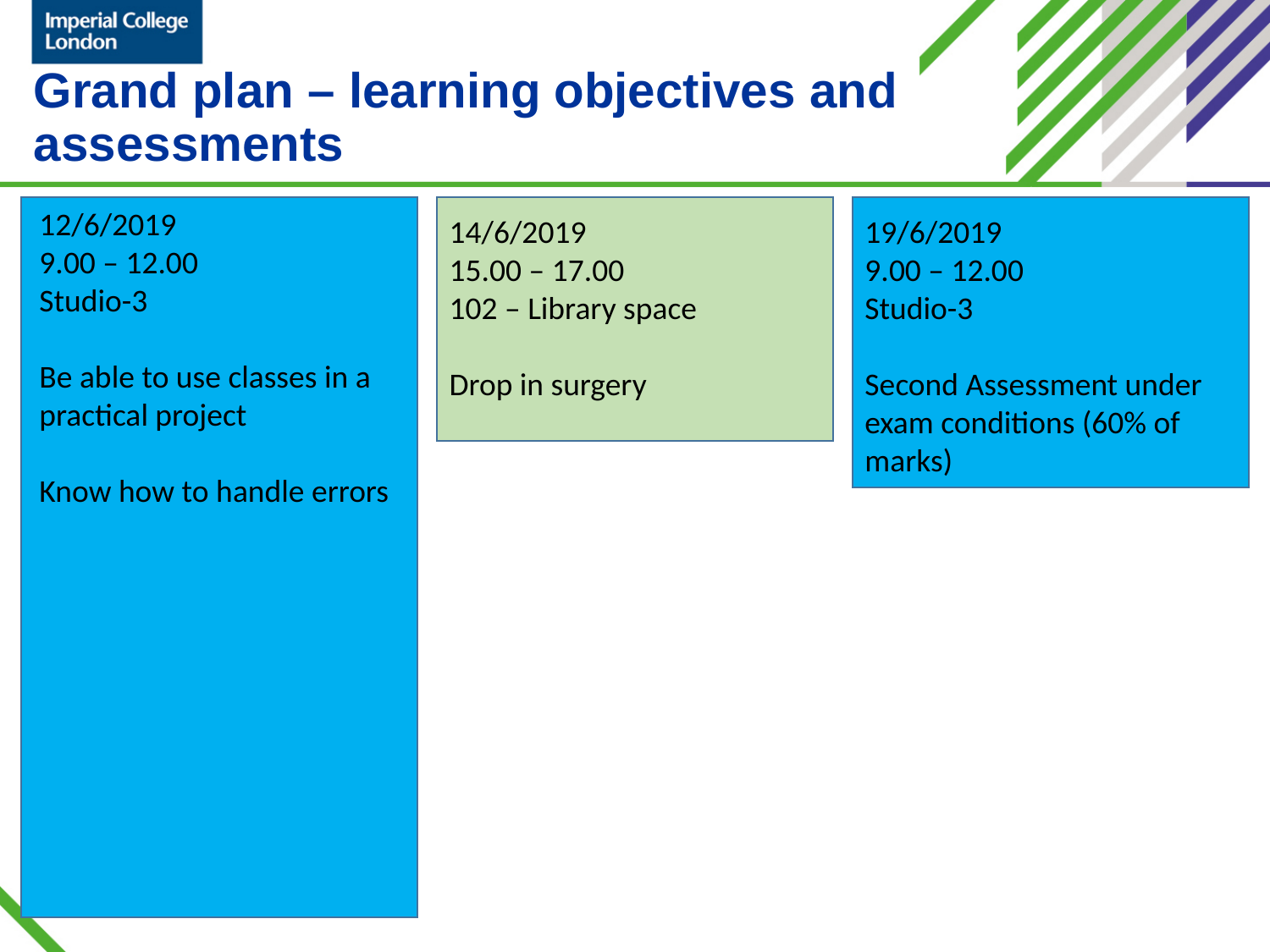

# Grand plan – learning objectives and assessments

12/6/2019
9.00 – 12.00
Studio-3

Be able to use classes in a practical project

Know how to handle errors

14/6/2019
15.00 – 17.00
102 – Library space

Drop in surgery
19/6/2019
9.00 – 12.00
Studio-3

Second Assessment under exam conditions (60% of marks)